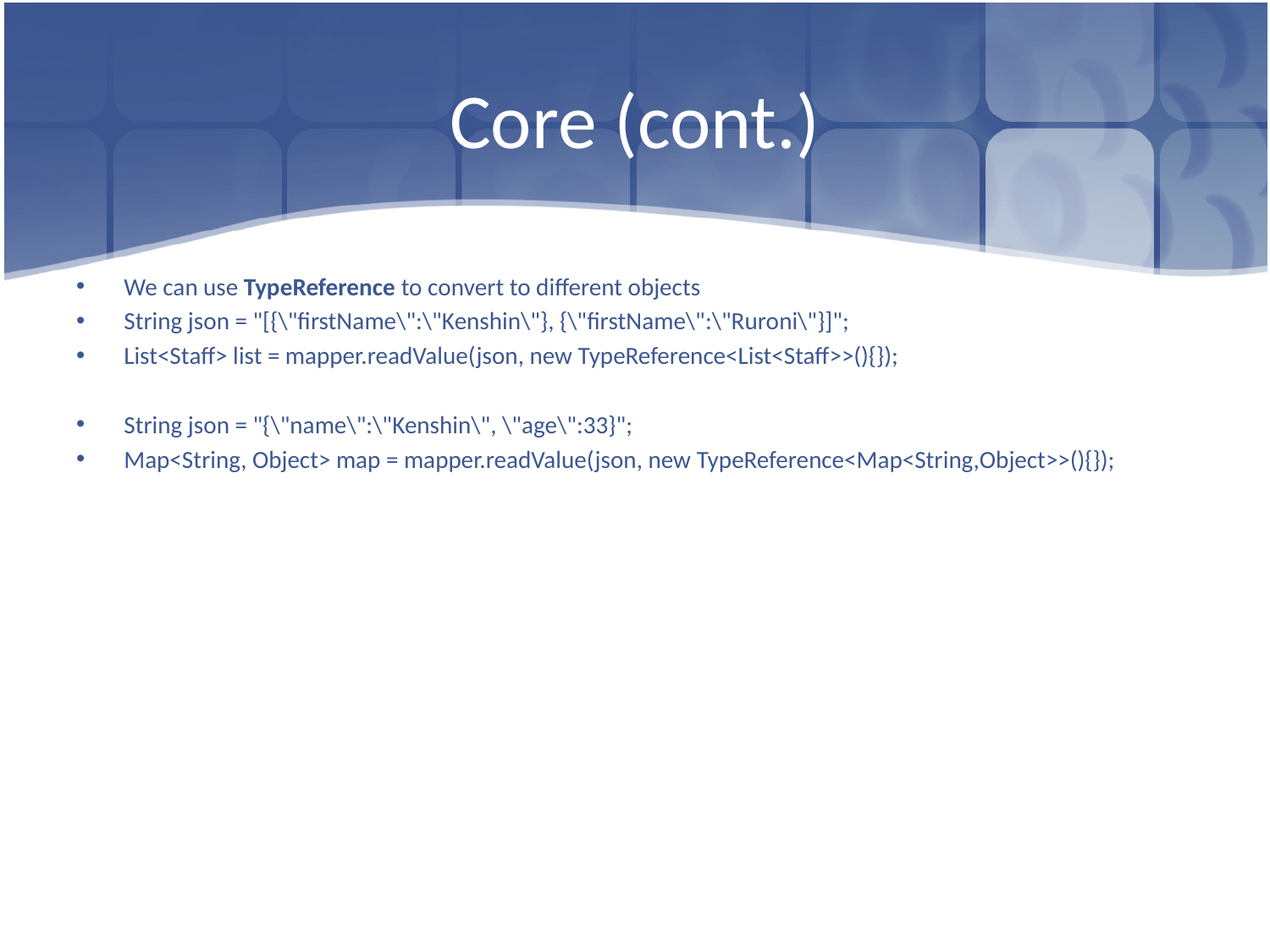

# Core (cont.)
We can use TypeReference to convert to different objects
String json = "[{\"firstName\":\"Kenshin\"}, {\"firstName\":\"Ruroni\"}]";
List<Staff> list = mapper.readValue(json, new TypeReference<List<Staff>>(){});

String json = "{\"name\":\"Kenshin\", \"age\":33}";
Map<String, Object> map = mapper.readValue(json, new TypeReference<Map<String,Object>>(){});